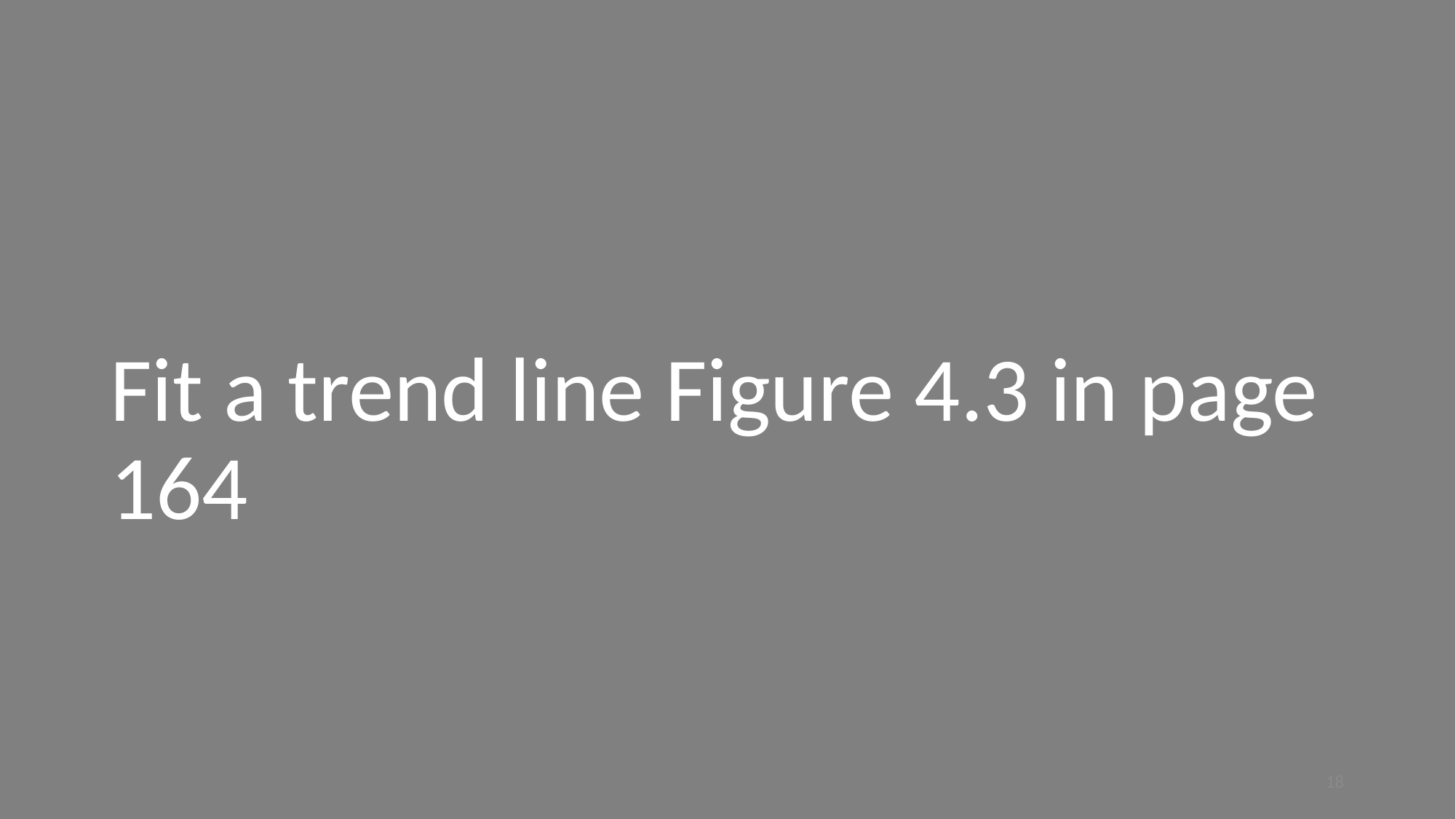

# Fit a trend line Figure 4.3 in page 164
18